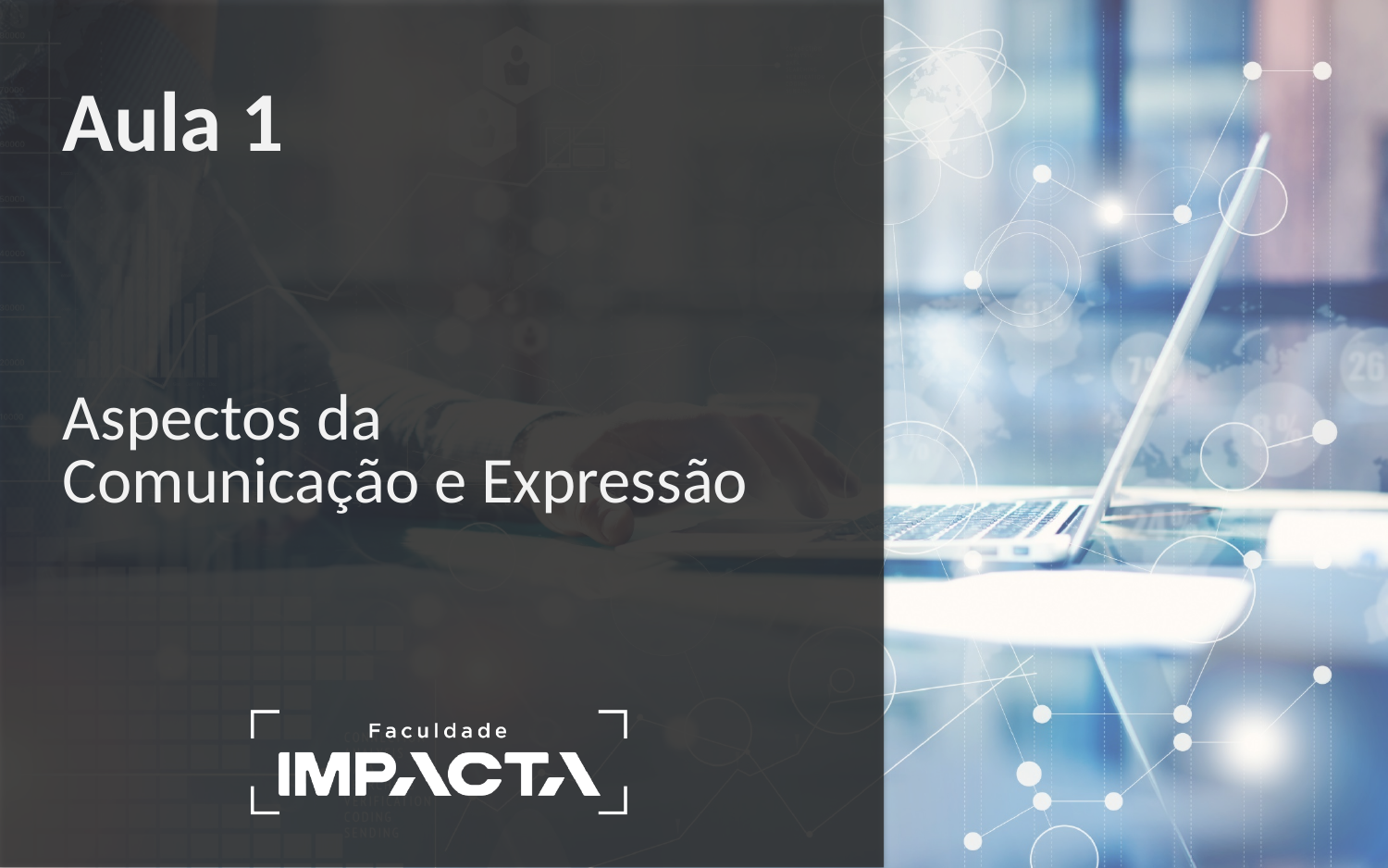

Aula 1

Aspectos da
Comunicação e Expressão